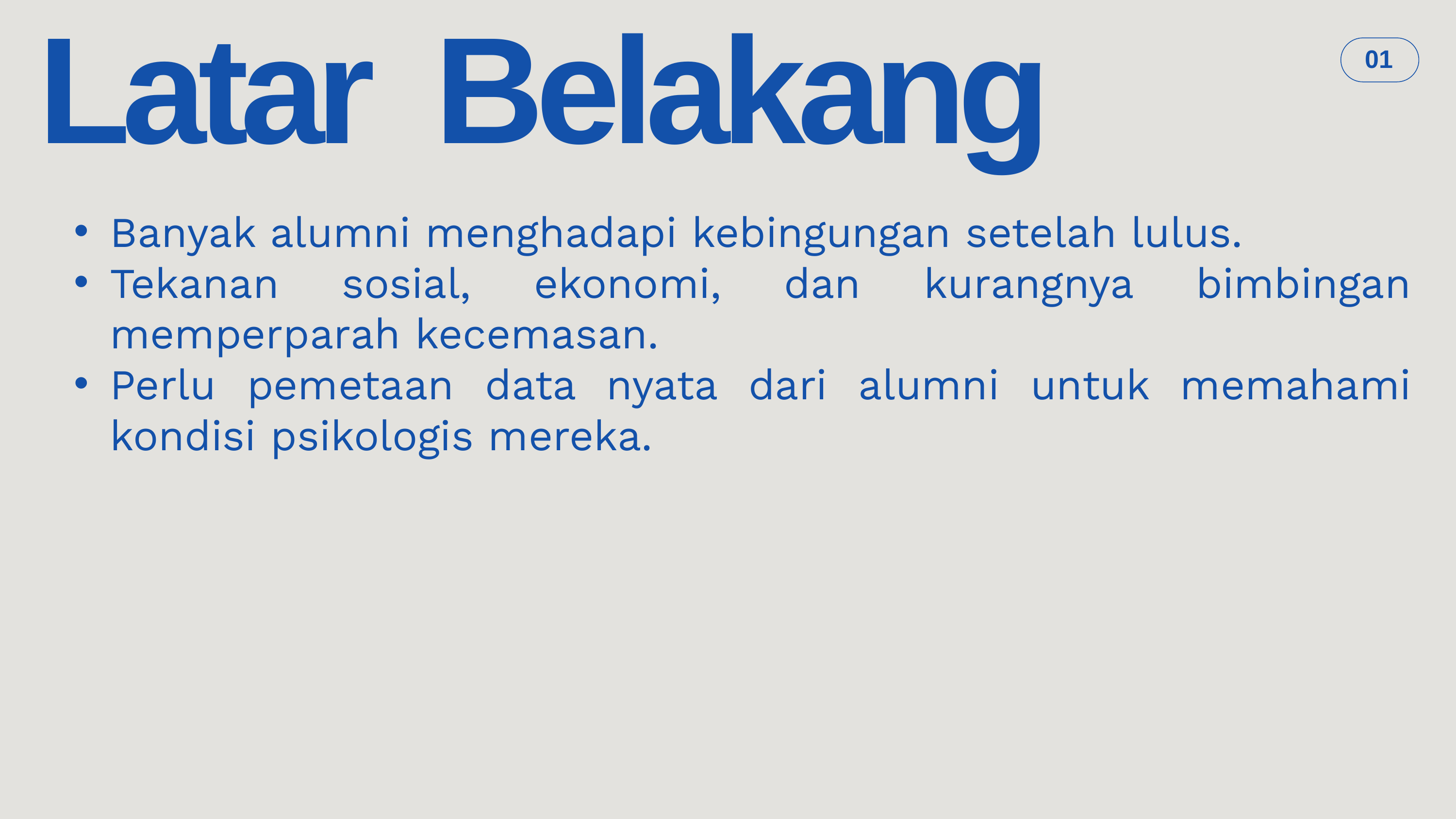

Latar  Belakang
01
Banyak alumni menghadapi kebingungan setelah lulus.
Tekanan sosial, ekonomi, dan kurangnya bimbingan memperparah kecemasan.
Perlu pemetaan data nyata dari alumni untuk memahami kondisi psikologis mereka.